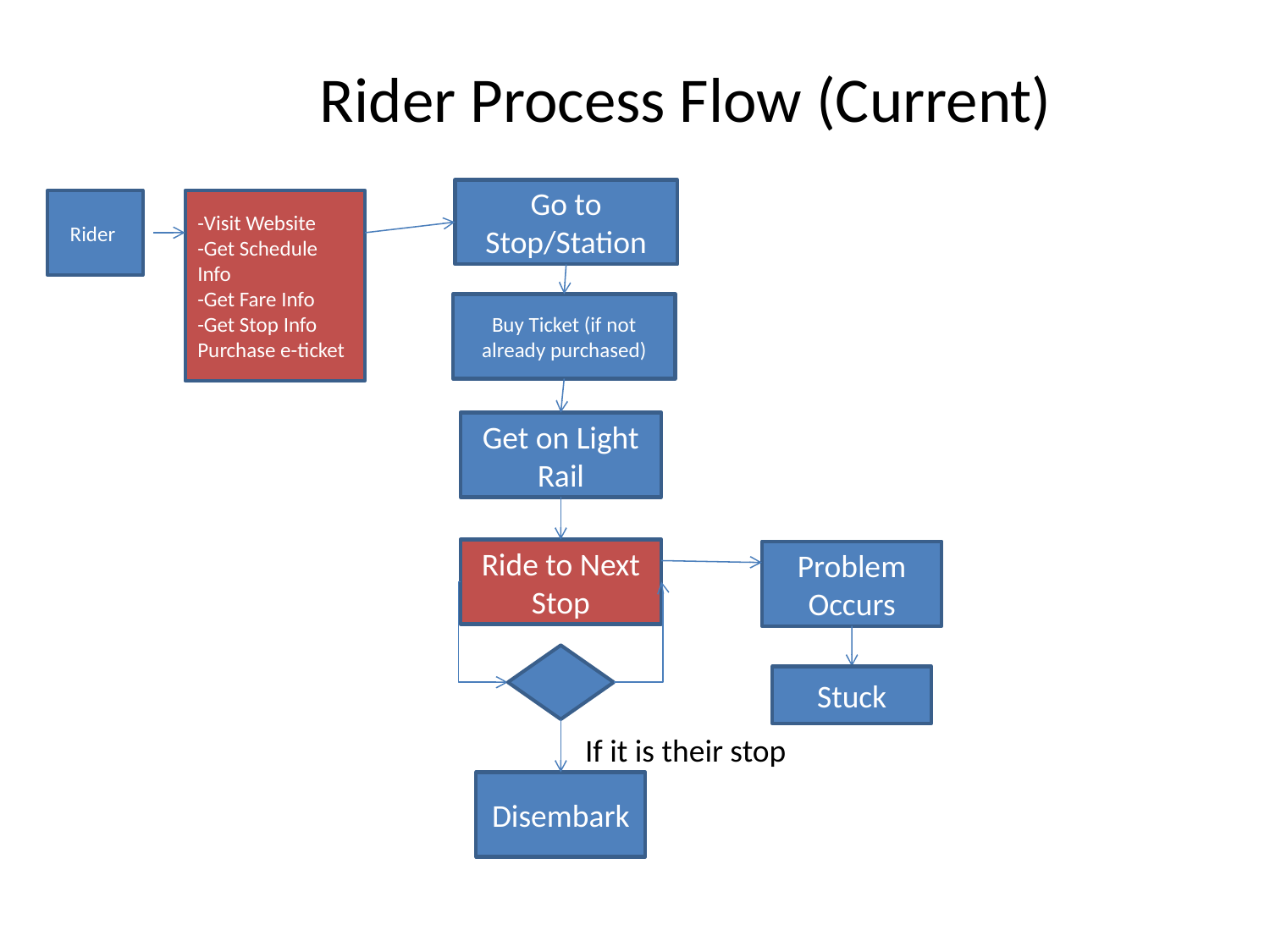

Rider Process Flow (Current)
Go to Stop/Station
Rider
-Visit Website
-Get Schedule Info
-Get Fare Info
-Get Stop Info
Purchase e-ticket
Buy Ticket (if not already purchased)
Get on Light Rail
Ride to Next Stop
Problem Occurs

Stuck
If it is their stop
Disembark